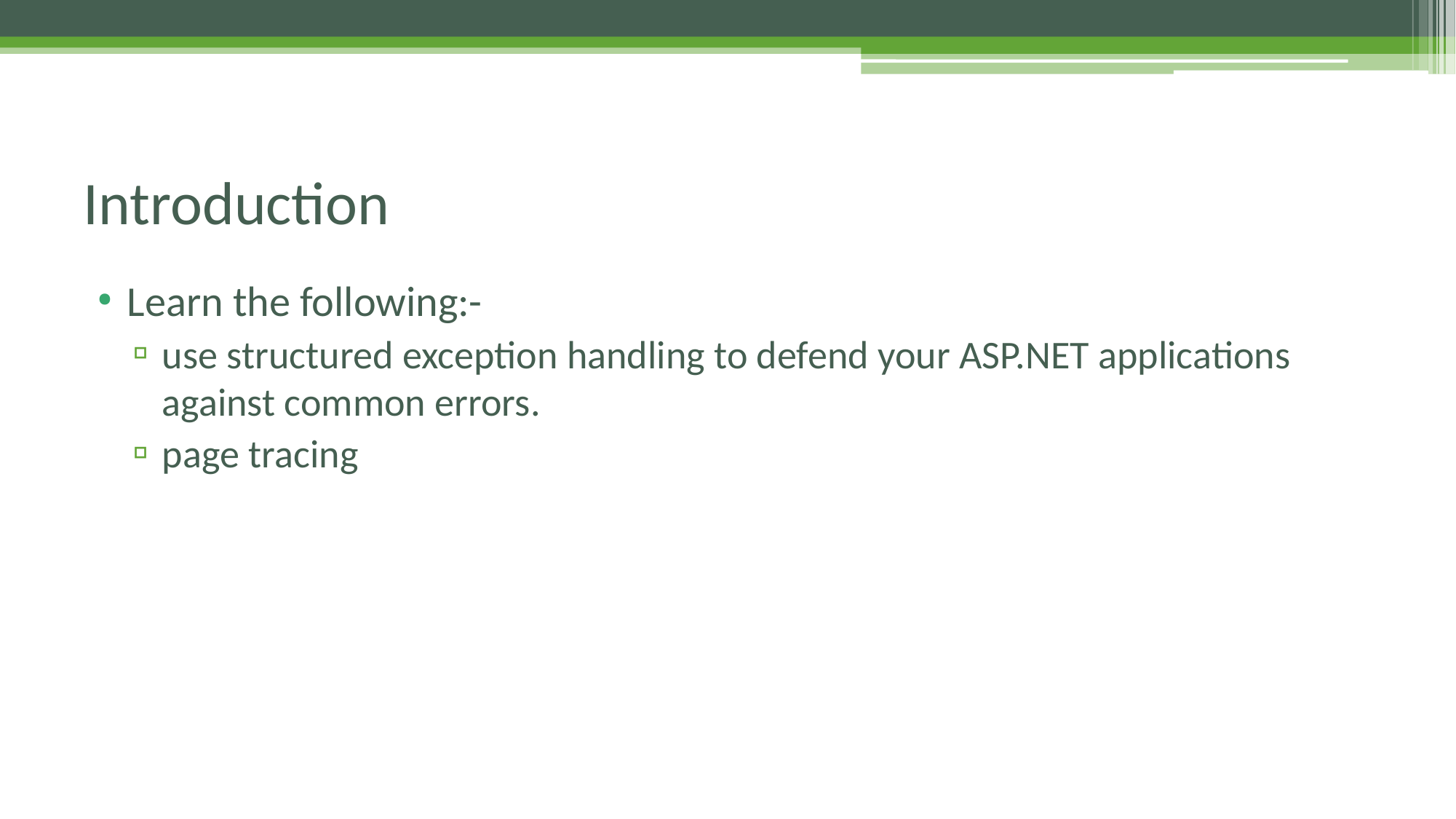

# Introduction
Learn the following:-
use structured exception handling to defend your ASP.NET applications against common errors.
page tracing